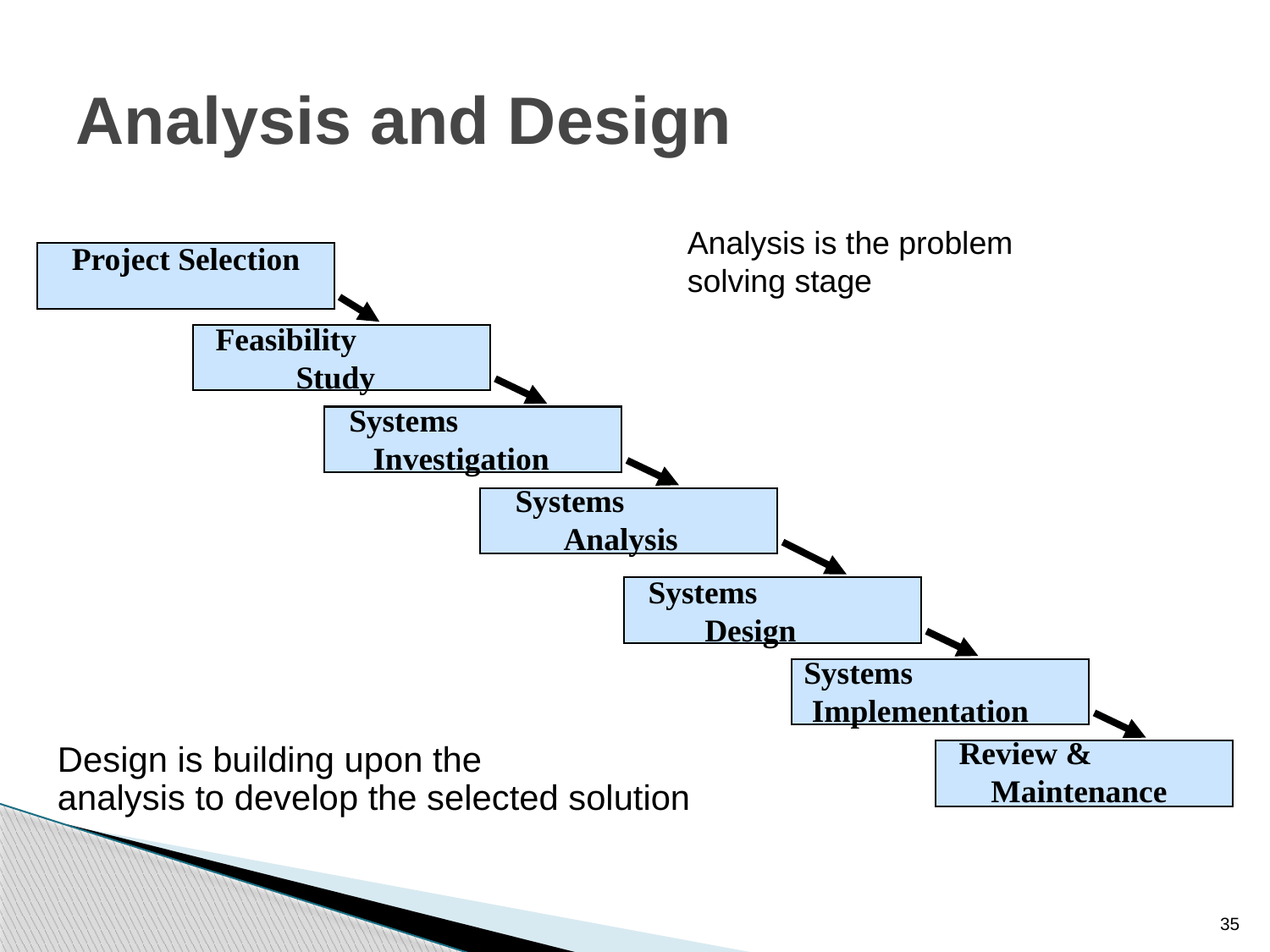

# Analysis and Design
Analysis is the problem solving stage
Project Selection

Feasibility
          Study

Systems
   Investigation

Systems
      Analysis

Systems
       Design

Systems
 Implementation

Review &
    Maintenance

Design is building upon the              analysis to develop the selected solution
35